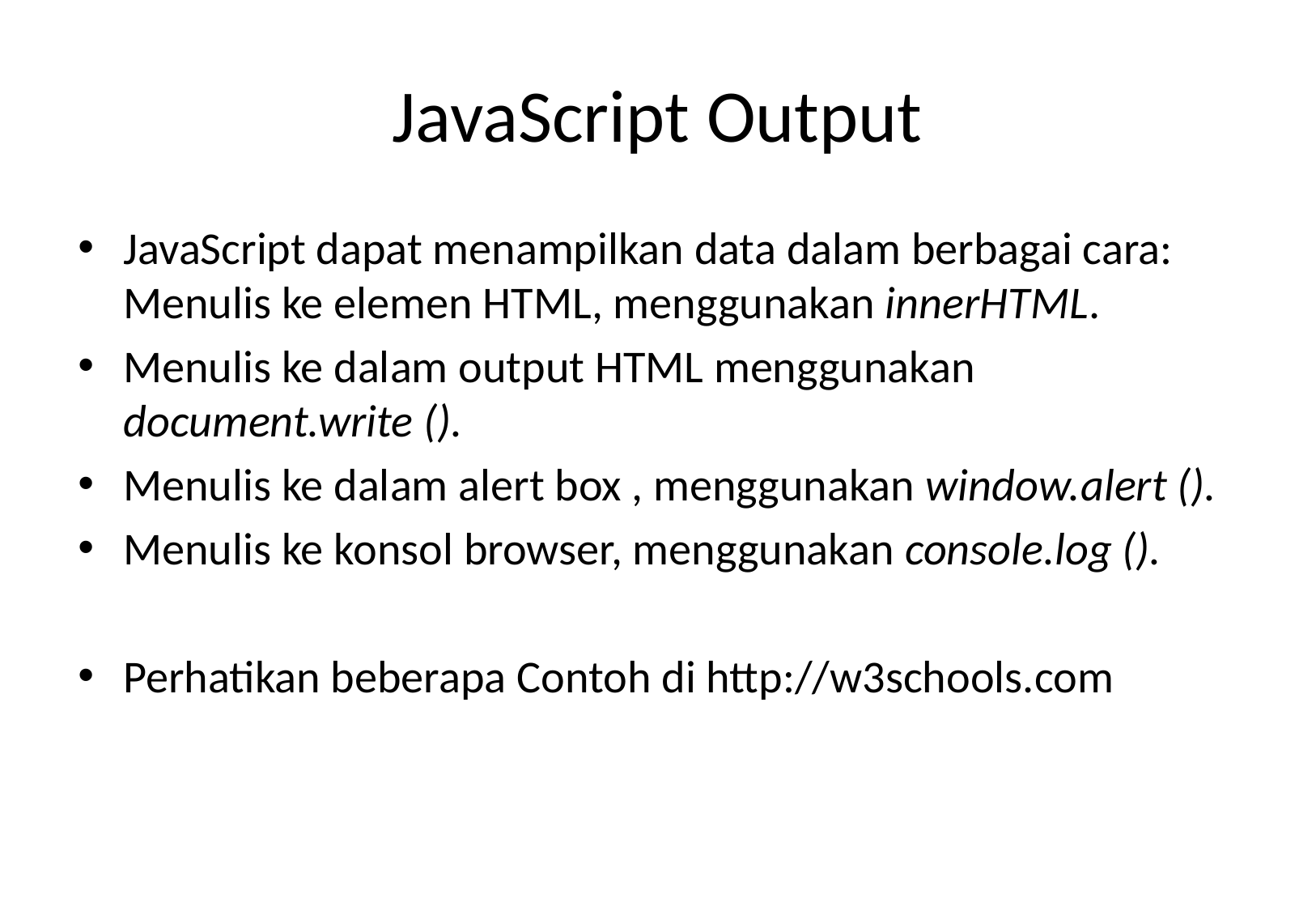

# JavaScript Output
JavaScript dapat menampilkan data dalam berbagai cara:
Menulis ke elemen HTML, menggunakan innerHTML.
Menulis ke dalam output HTML menggunakan document.write ().
Menulis ke dalam alert box , menggunakan window.alert ().
Menulis ke konsol browser, menggunakan console.log ().

Perhatikan beberapa Contoh di http://w3schools.com